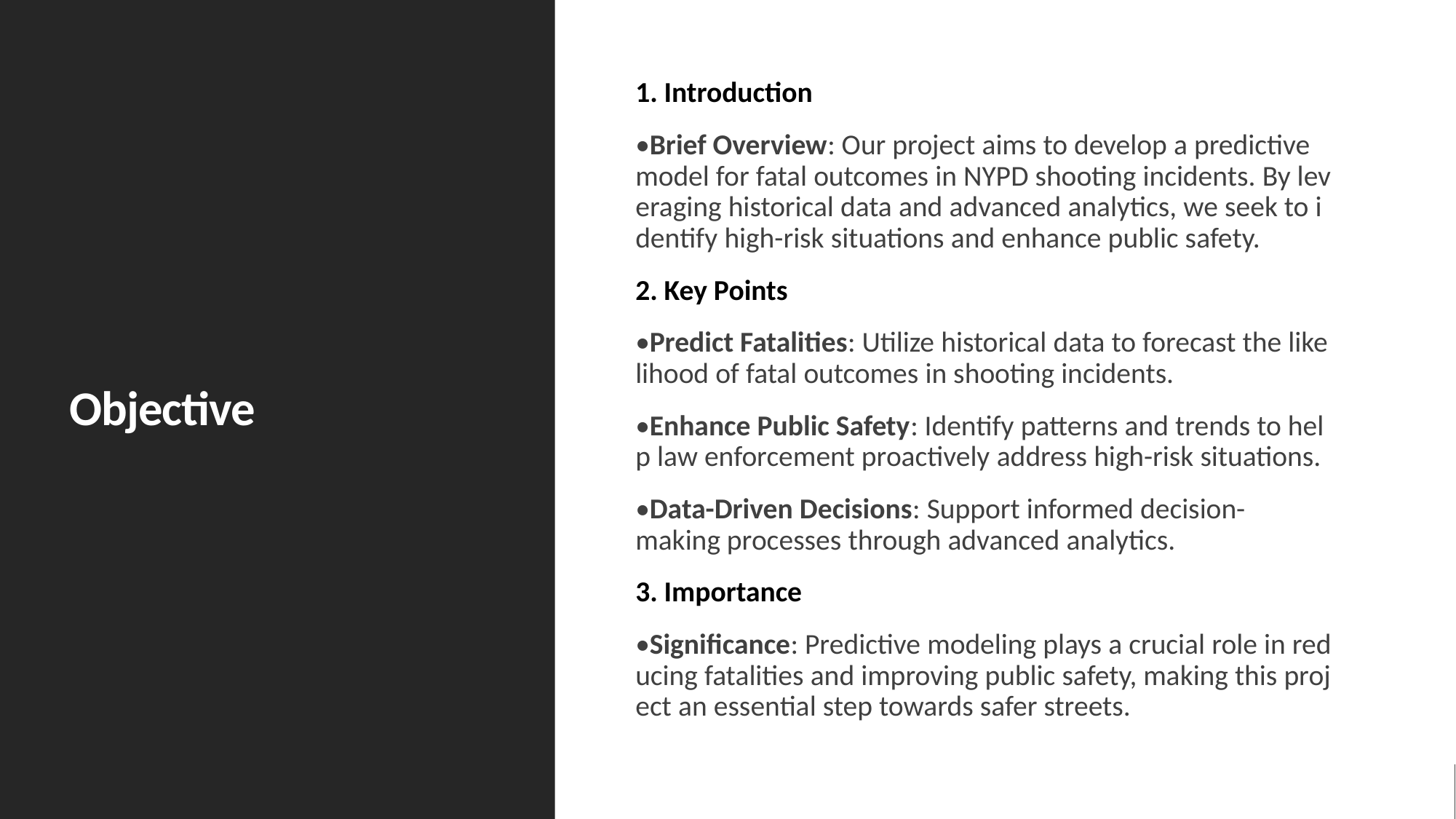

# Objective
1. Introduction
•Brief Overview: Our project aims to develop a predictive model for fatal outcomes in NYPD shooting incidents. By leveraging historical data and advanced analytics, we seek to identify high-risk situations and enhance public safety.
2. Key Points
•Predict Fatalities: Utilize historical data to forecast the likelihood of fatal outcomes in shooting incidents.
•Enhance Public Safety: Identify patterns and trends to help law enforcement proactively address high-risk situations.
•Data-Driven Decisions: Support informed decision-making processes through advanced analytics.
3. Importance
•Significance: Predictive modeling plays a crucial role in reducing fatalities and improving public safety, making this project an essential step towards safer streets.